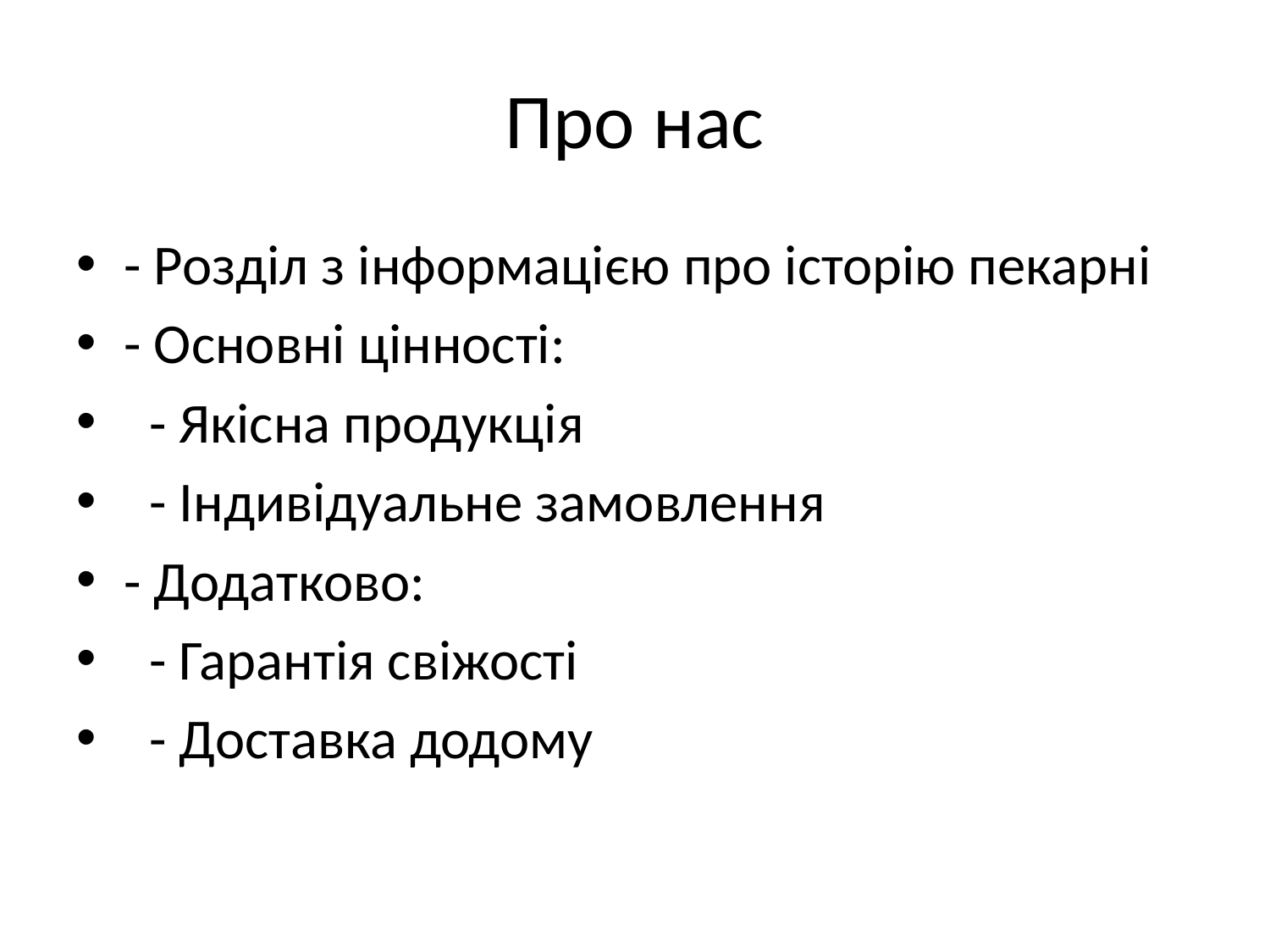

# Про нас
- Розділ з інформацією про історію пекарні
- Основні цінності:
  - Якісна продукція
  - Індивідуальне замовлення
- Додатково:
  - Гарантія свіжості
  - Доставка додому